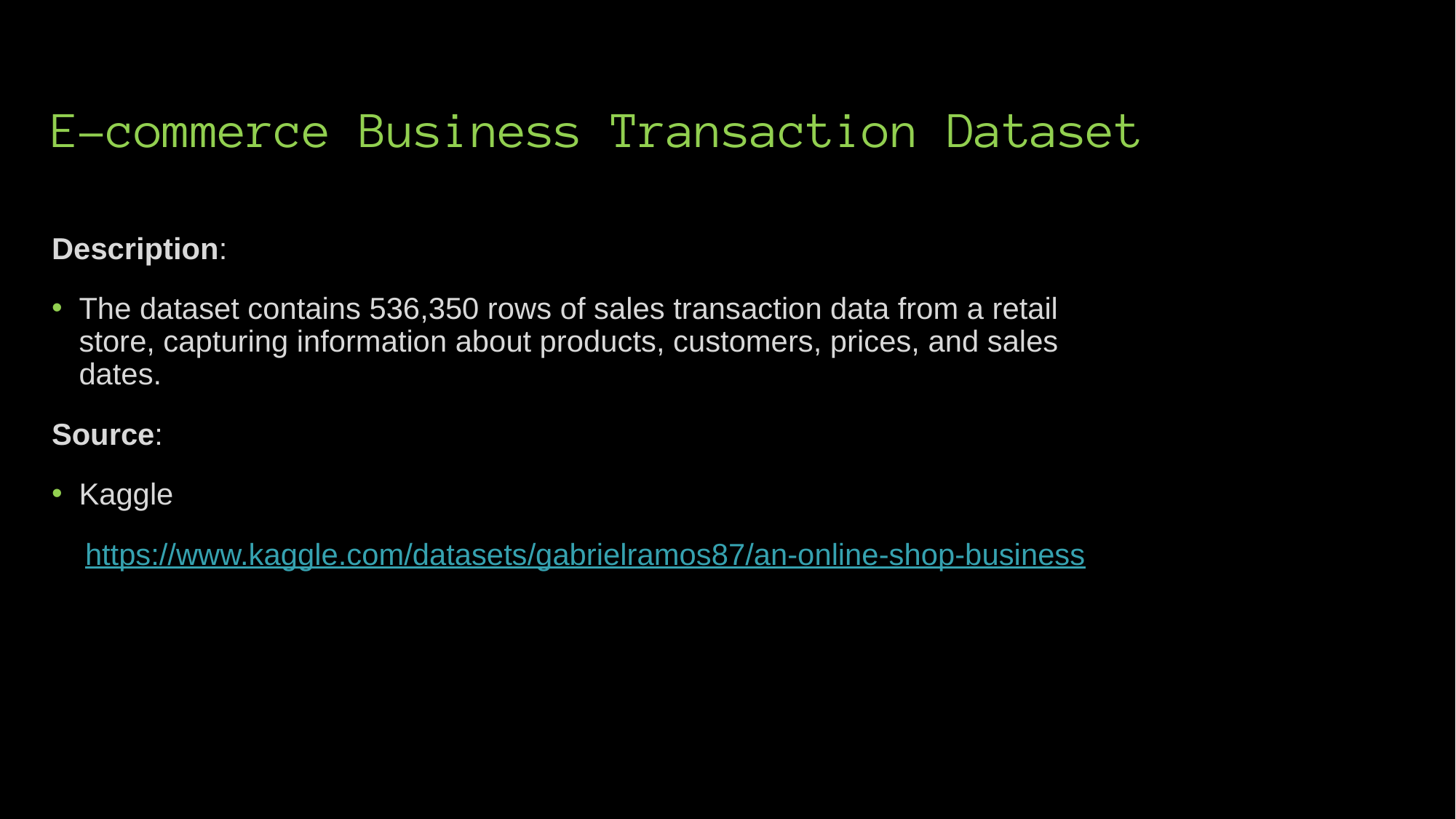

E-commerce Business Transaction Dataset
Description:
The dataset contains 536,350 rows of sales transaction data from a retail store, capturing information about products, customers, prices, and sales dates.
Source:
Kaggle
    https://www.kaggle.com/datasets/gabrielramos87/an-online-shop-business